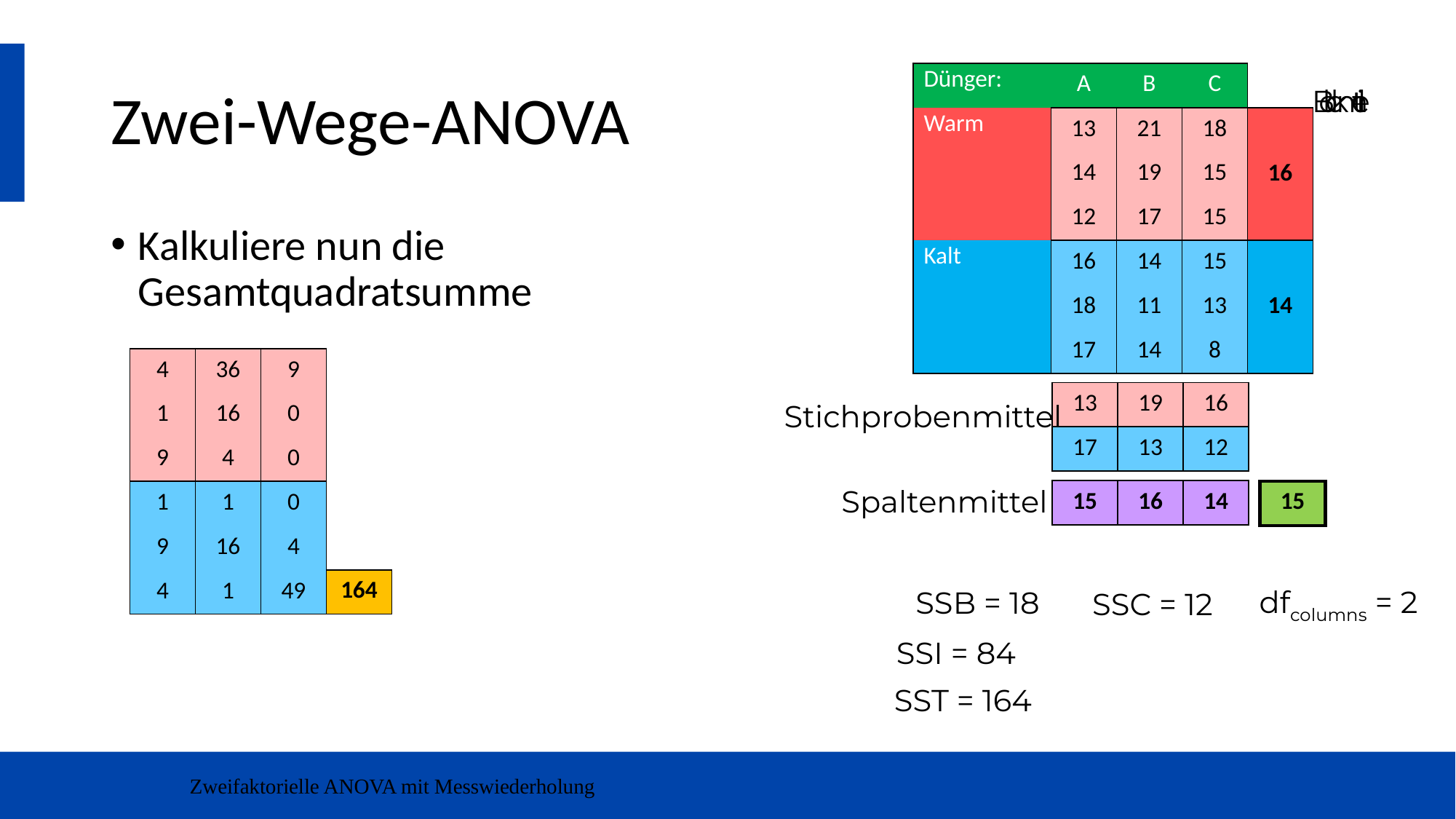

# Zwei-Wege-ANOVA
| Dünger: | A | B | C |
| --- | --- | --- | --- |
| Warm | 13 | 21 | 18 |
|  | 14 | 19 | 15 |
|  | 12 | 17 | 15 |
| Kalt | 16 | 14 | 15 |
|  | 18 | 11 | 13 |
|  | 17 | 14 | 8 |
Blockmittel
|  |
| --- |
| 16 |
|  |
|  |
| 14 |
|  |
Kalkuliere nun die Gesamtquadratsumme

| 4 | 36 | 9 |
| --- | --- | --- |
| 1 | 16 | 0 |
| 9 | 4 | 0 |
| 1 | 1 | 0 |
| 9 | 16 | 4 |
| 4 | 1 | 49 |
| 13 | 19 | 16 |
| --- | --- | --- |
| 17 | 13 | 12 |
Stichprobenmittel
Spaltenmittel
| 15 | 16 | 14 |
| --- | --- | --- |
| 15 |
| --- |
| 164 |
| --- |
dfcolumns = 2
SSB = 18
SSC = 12
SSI = 84
SST = 164
Zweifaktorielle ANOVA mit Messwiederholung